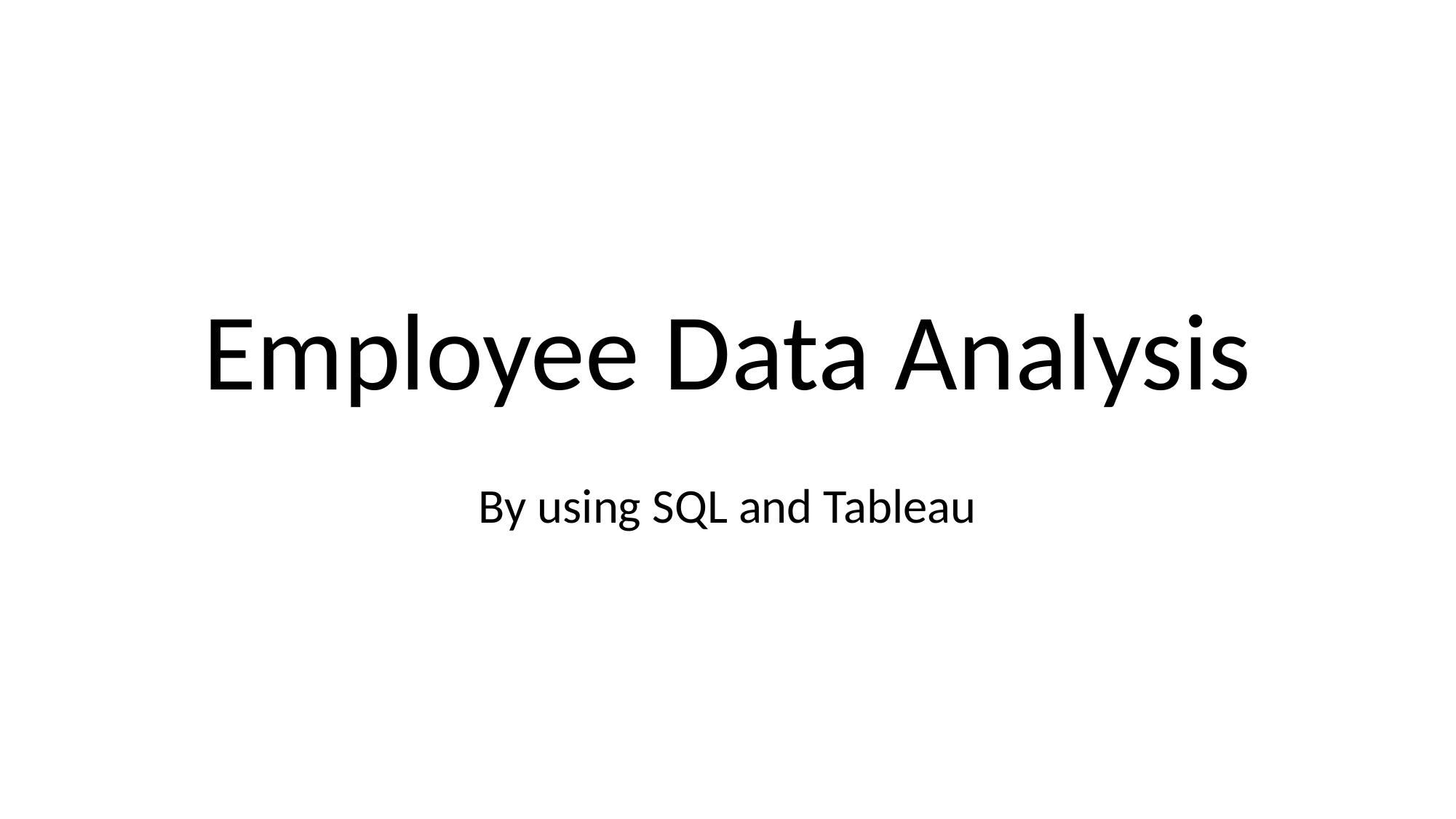

# Employee Data Analysis
By using SQL and Tableau